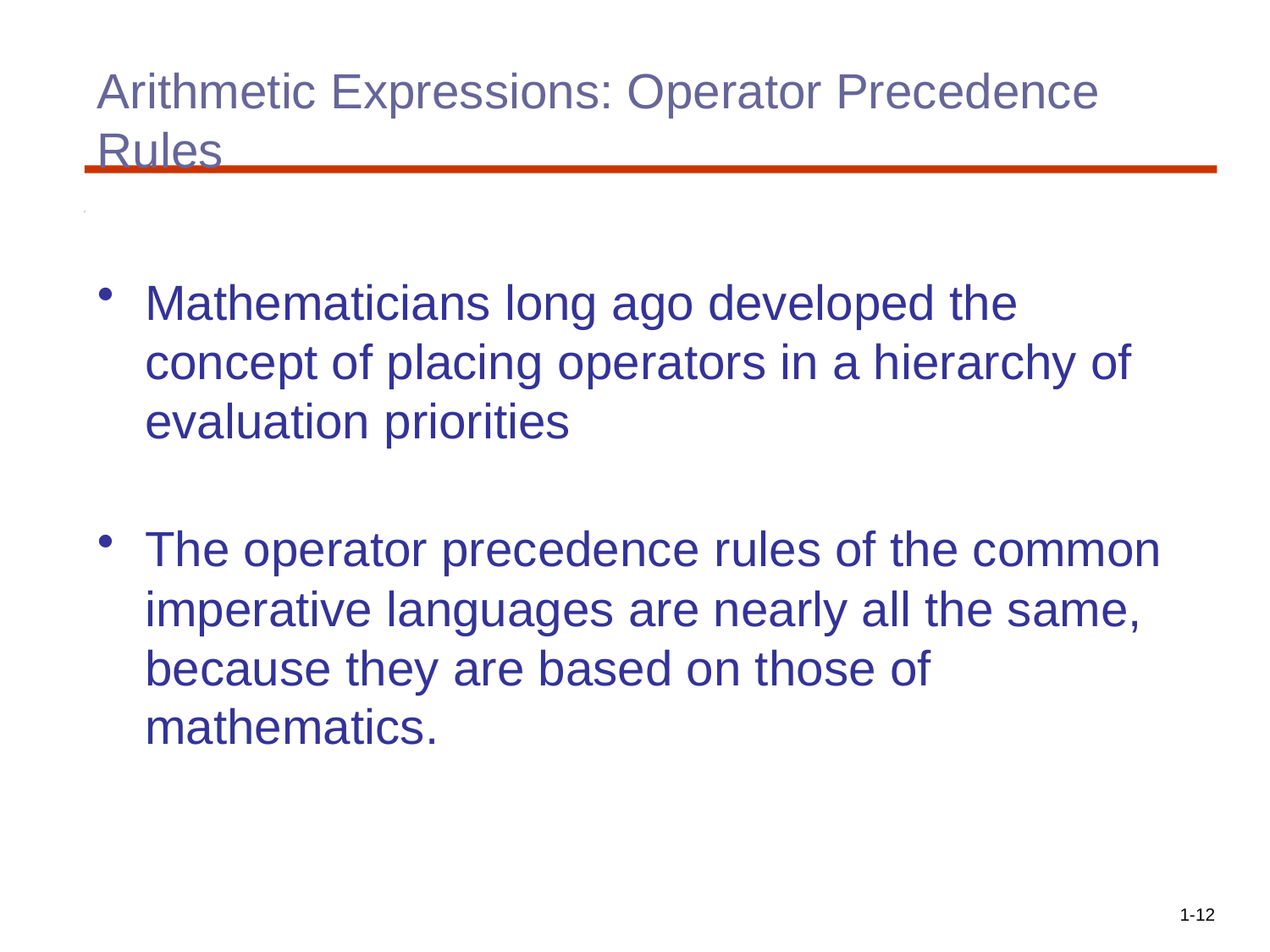

# Arithmetic Expressions: Operator Precedence Rules
Mathematicians long ago developed the concept of placing operators in a hierarchy of evaluation priorities

The operator precedence rules of the common imperative languages are nearly all the same, because they are based on those of mathematics.
1-12